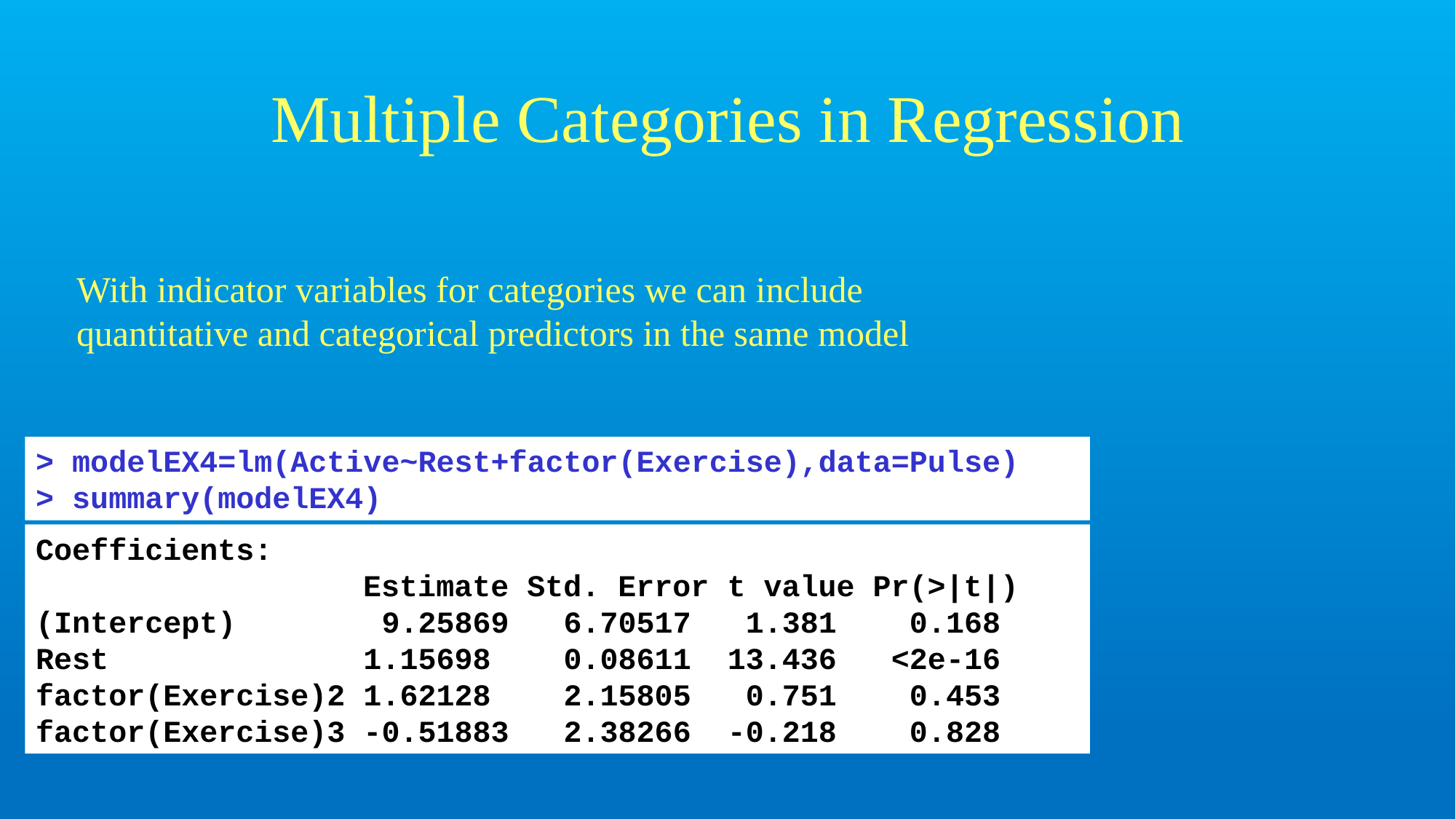

# Multiple Categories in Regression
With indicator variables for categories we can include quantitative and categorical predictors in the same model
> modelEX4=lm(Active~Rest+factor(Exercise),data=Pulse)
> summary(modelEX4)
Coefficients:
 		      Estimate Std. Error t value Pr(>|t|)    (Intercept)        9.25869   6.70517   1.381    0.168
Rest              1.15698    0.08611  13.436   <2e-16
factor(Exercise)2 1.62128    2.15805   0.751    0.453
factor(Exercise)3 -0.51883   2.38266  -0.218    0.828